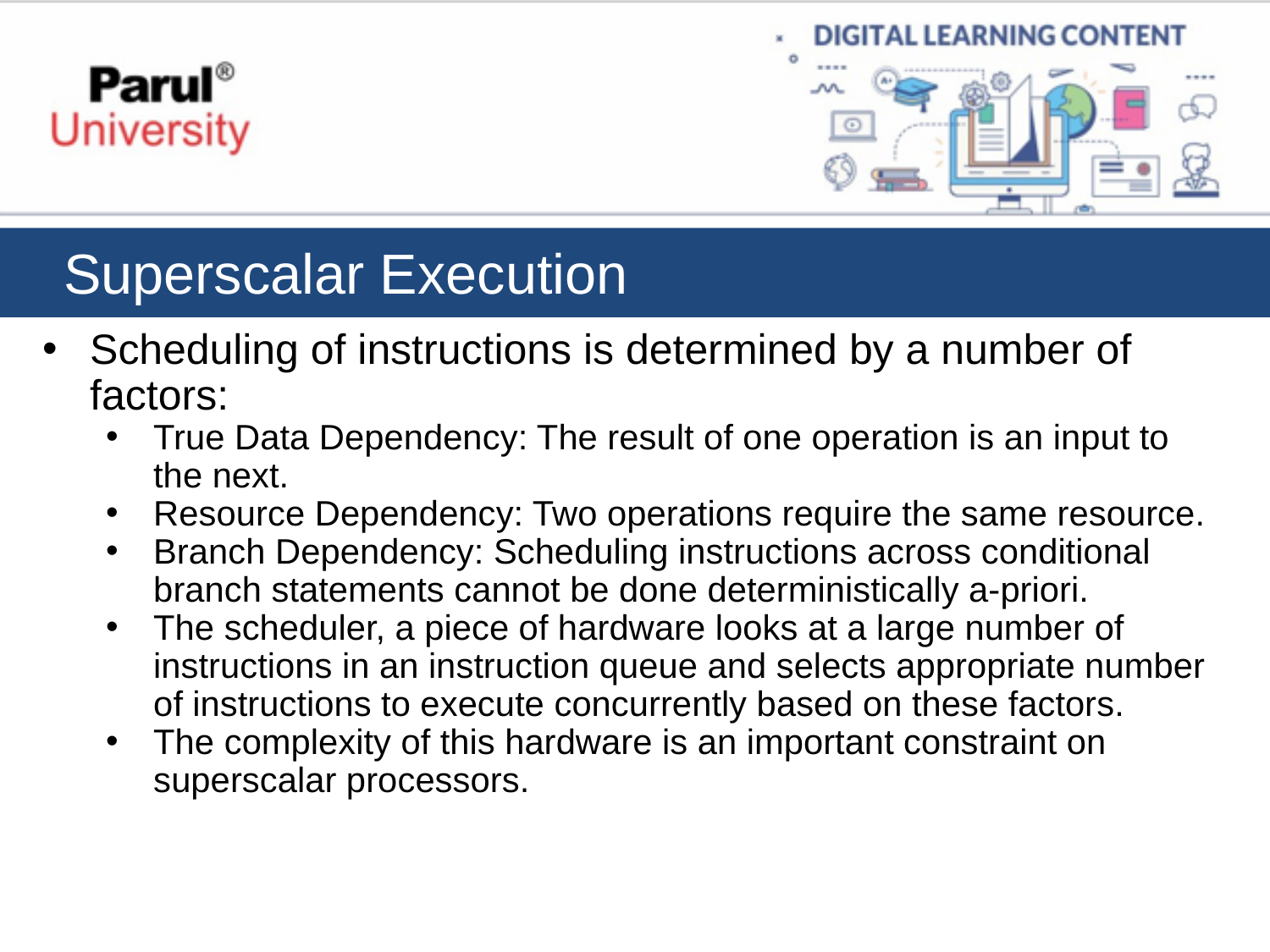

Superscalar Execution
Scheduling of instructions is determined by a number of factors:
True Data Dependency: The result of one operation is an input to the next.
Resource Dependency: Two operations require the same resource.
Branch Dependency: Scheduling instructions across conditional branch statements cannot be done deterministically a-priori.
The scheduler, a piece of hardware looks at a large number of instructions in an instruction queue and selects appropriate number of instructions to execute concurrently based on these factors.
The complexity of this hardware is an important constraint on superscalar processors.